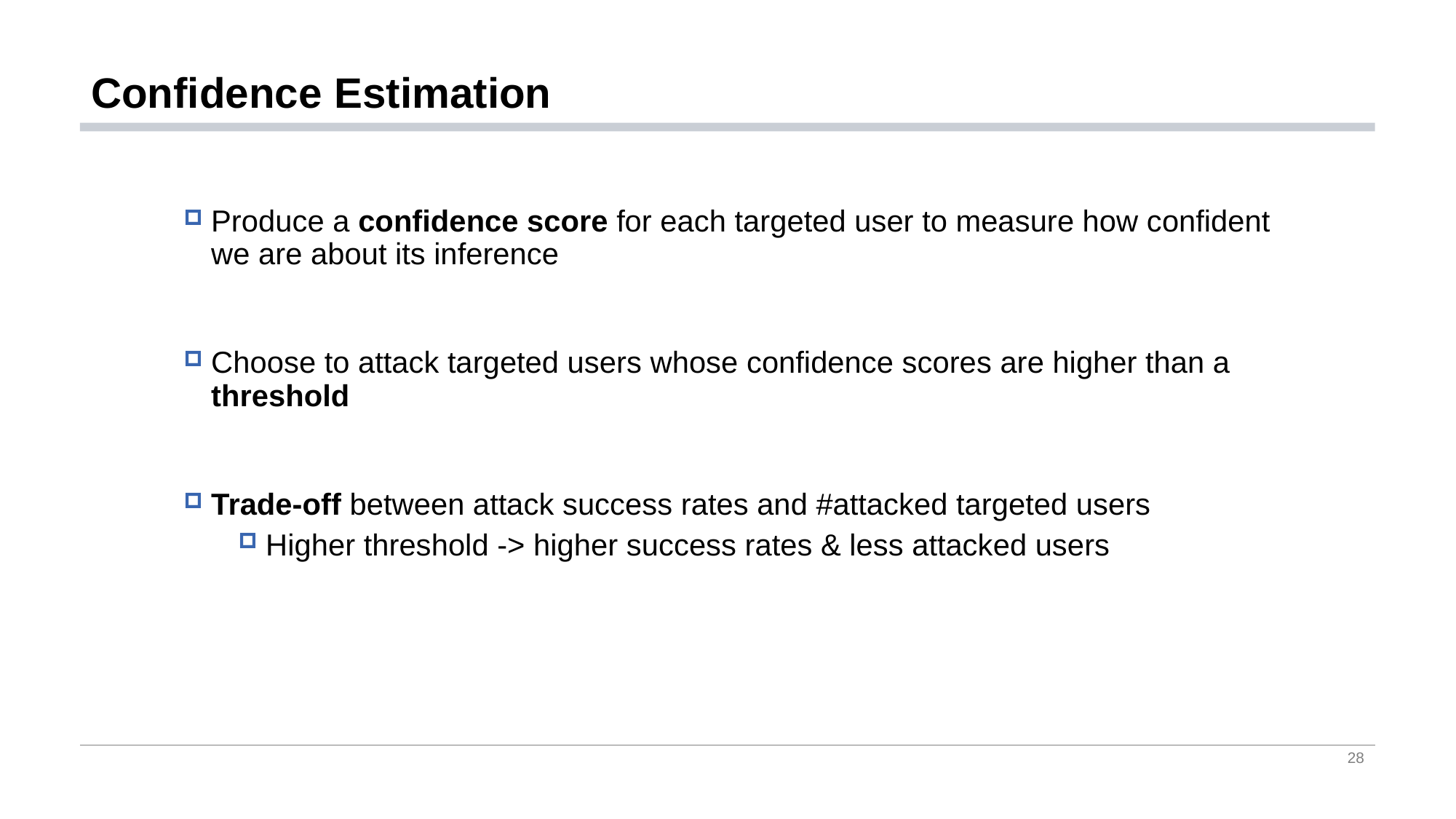

# Confidence Estimation

Produce a confidence score for each targeted user to measure how confident we are about its inference

Choose to attack targeted users whose confidence scores are higher than a threshold

Trade-off between attack success rates and #attacked targeted users
Higher threshold -> higher success rates & less attacked users

28